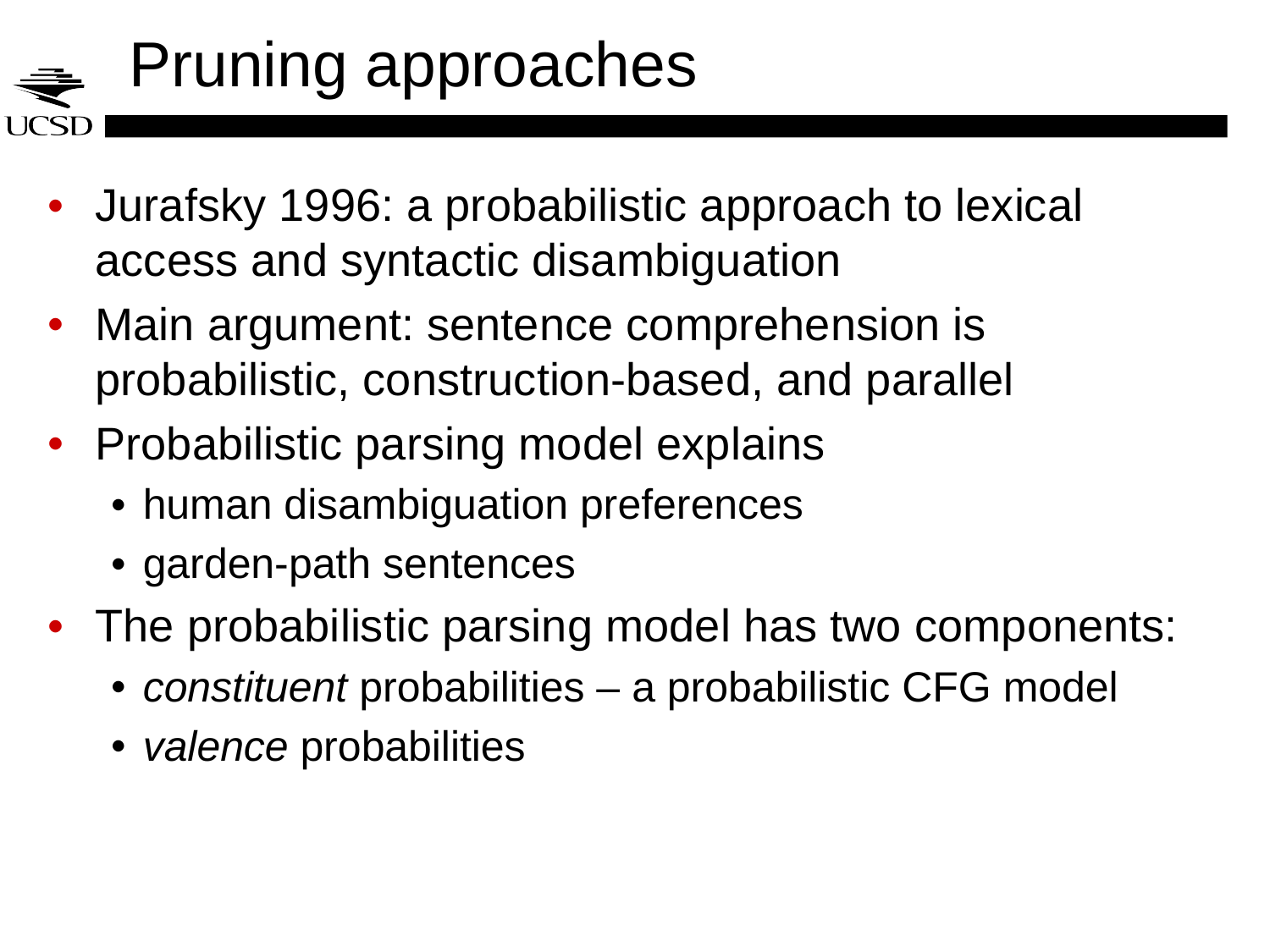

# Pruning approaches
Jurafsky 1996: a probabilistic approach to lexical access and syntactic disambiguation
Main argument: sentence comprehension is probabilistic, construction-based, and parallel
Probabilistic parsing model explains
human disambiguation preferences
garden-path sentences
The probabilistic parsing model has two components:
constituent probabilities – a probabilistic CFG model
valence probabilities